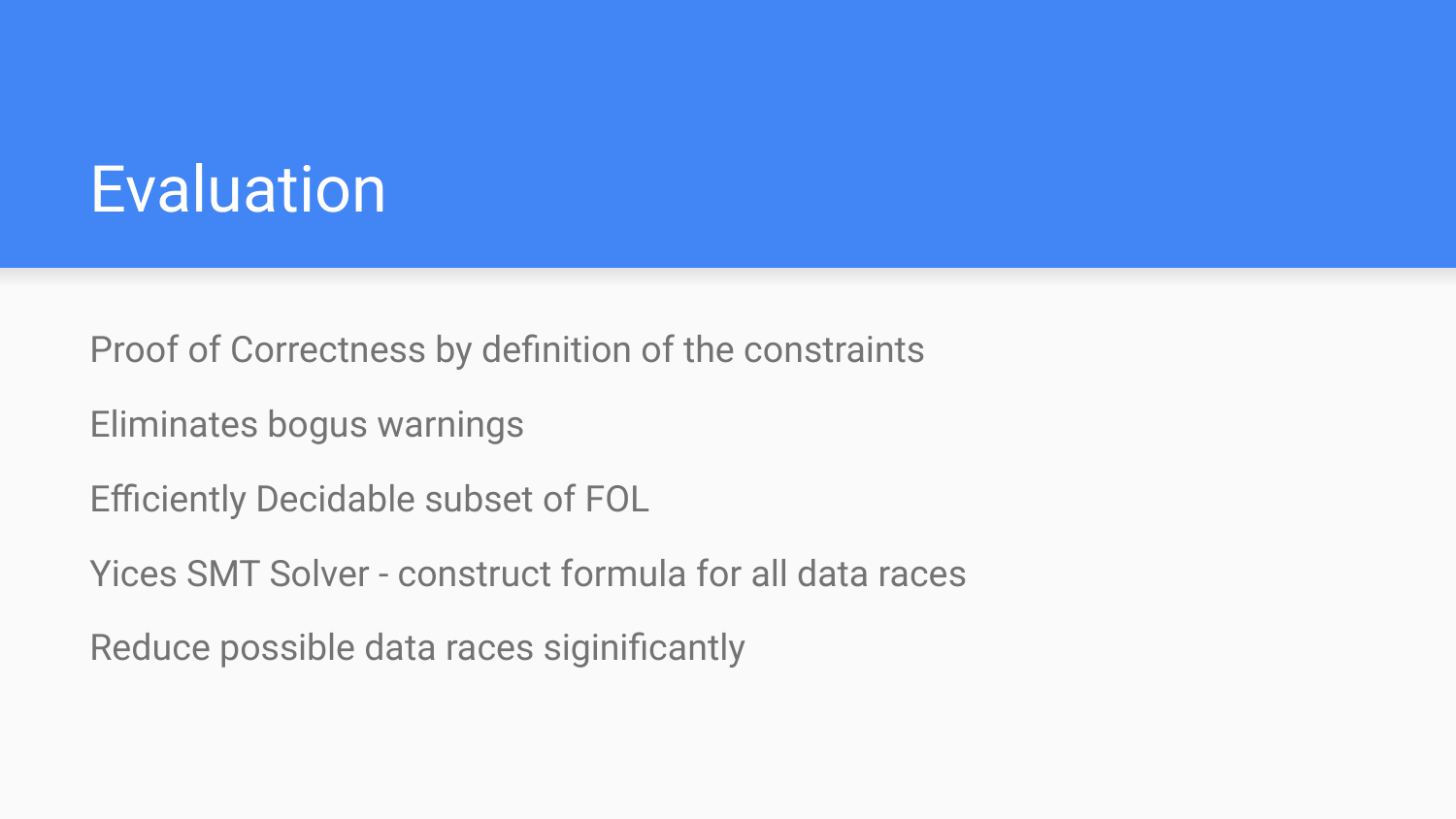

# Evaluation
Proof of Correctness by definition of the constraints
Eliminates bogus warnings
Efficiently Decidable subset of FOL
Yices SMT Solver - construct formula for all data races
Reduce possible data races siginificantly